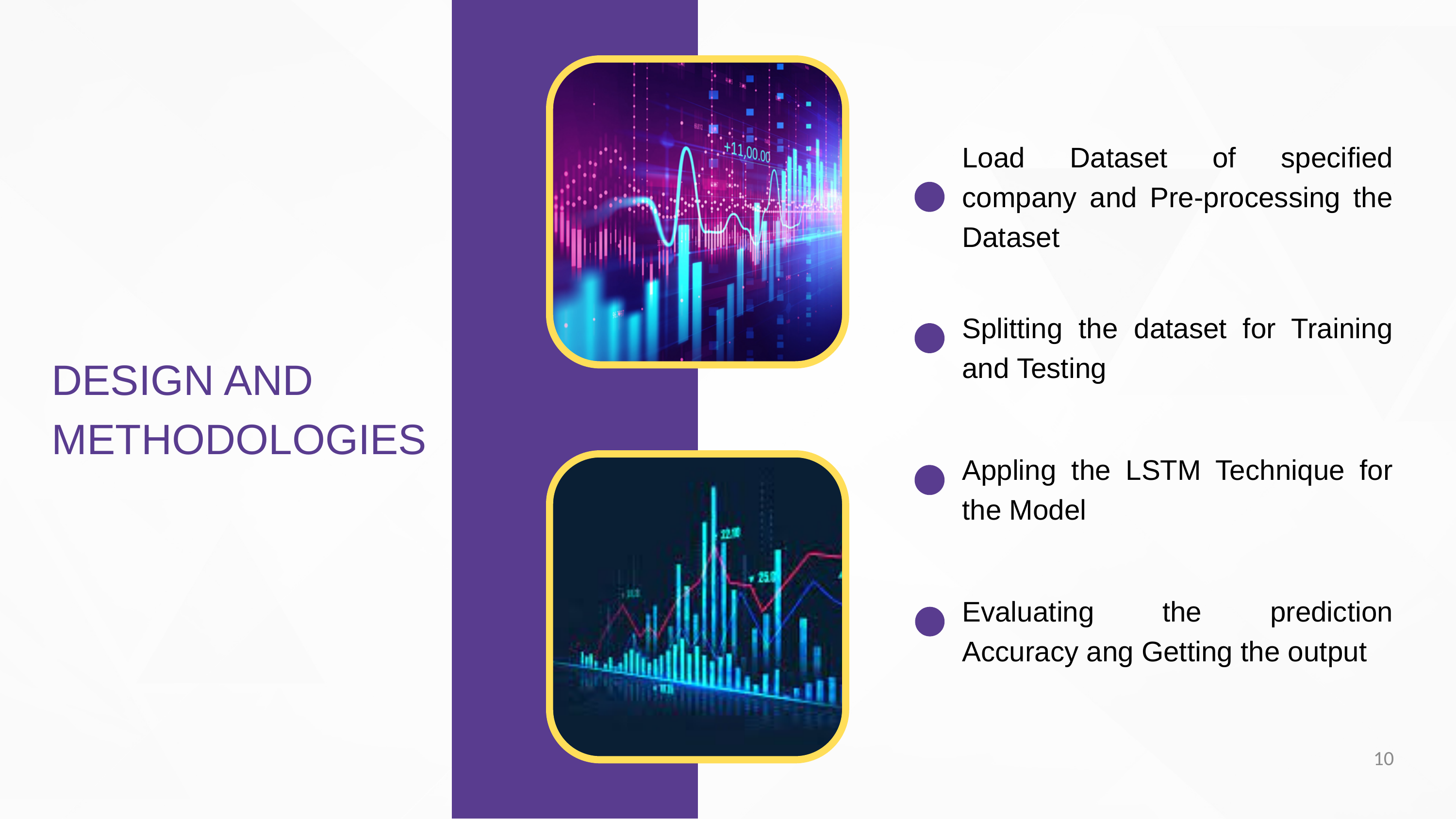

Load Dataset of specified company and Pre-processing the Dataset

Splitting the dataset for Training and Testing

DESIGN AND METHODOLOGIES
Appling the LSTM Technique for the Model

Evaluating the prediction Accuracy ang Getting the output

10